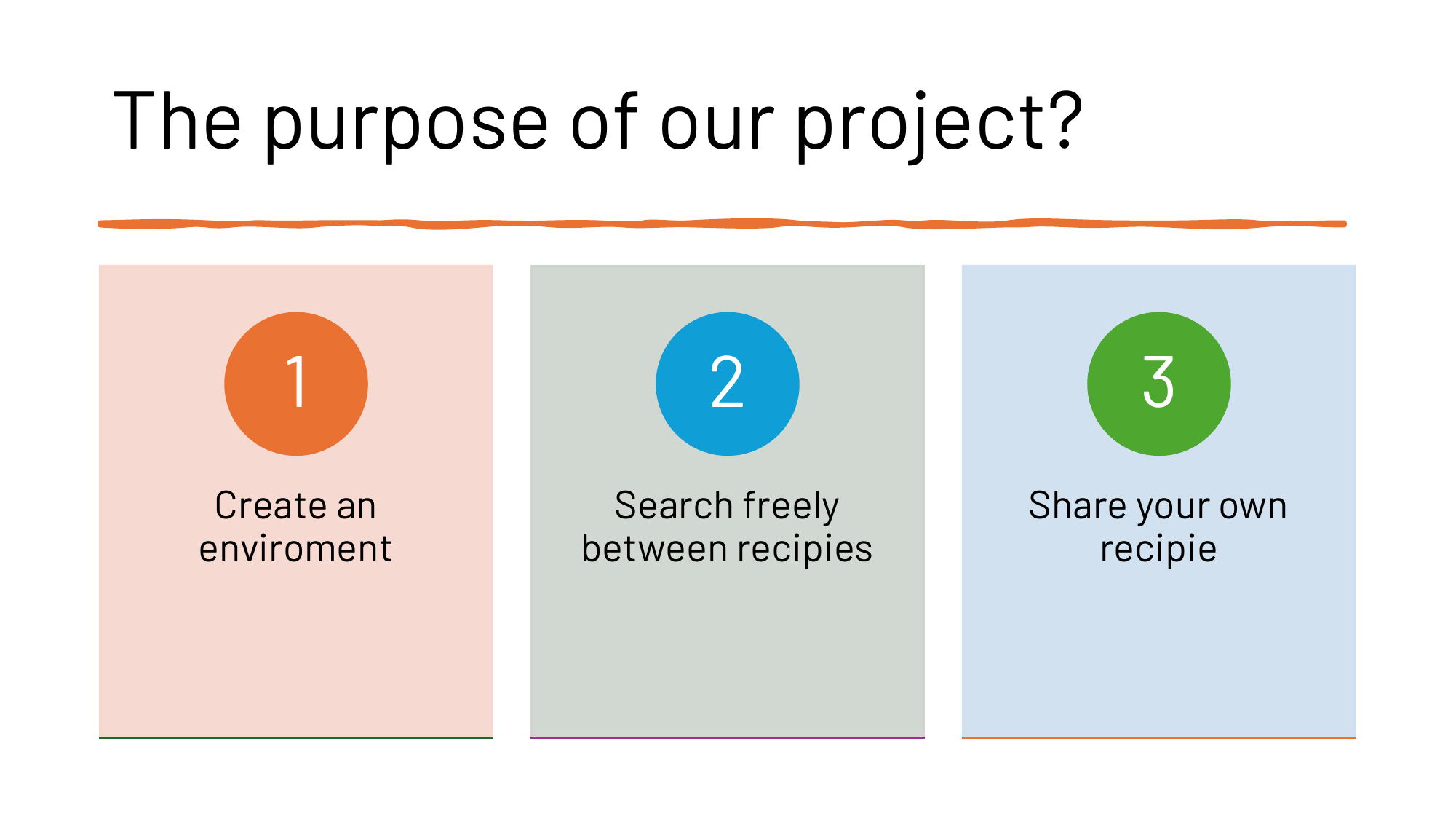

# The purpose of our project?

Create an enviroment
1
Search freely between recipies
2
Share your own recipie
3